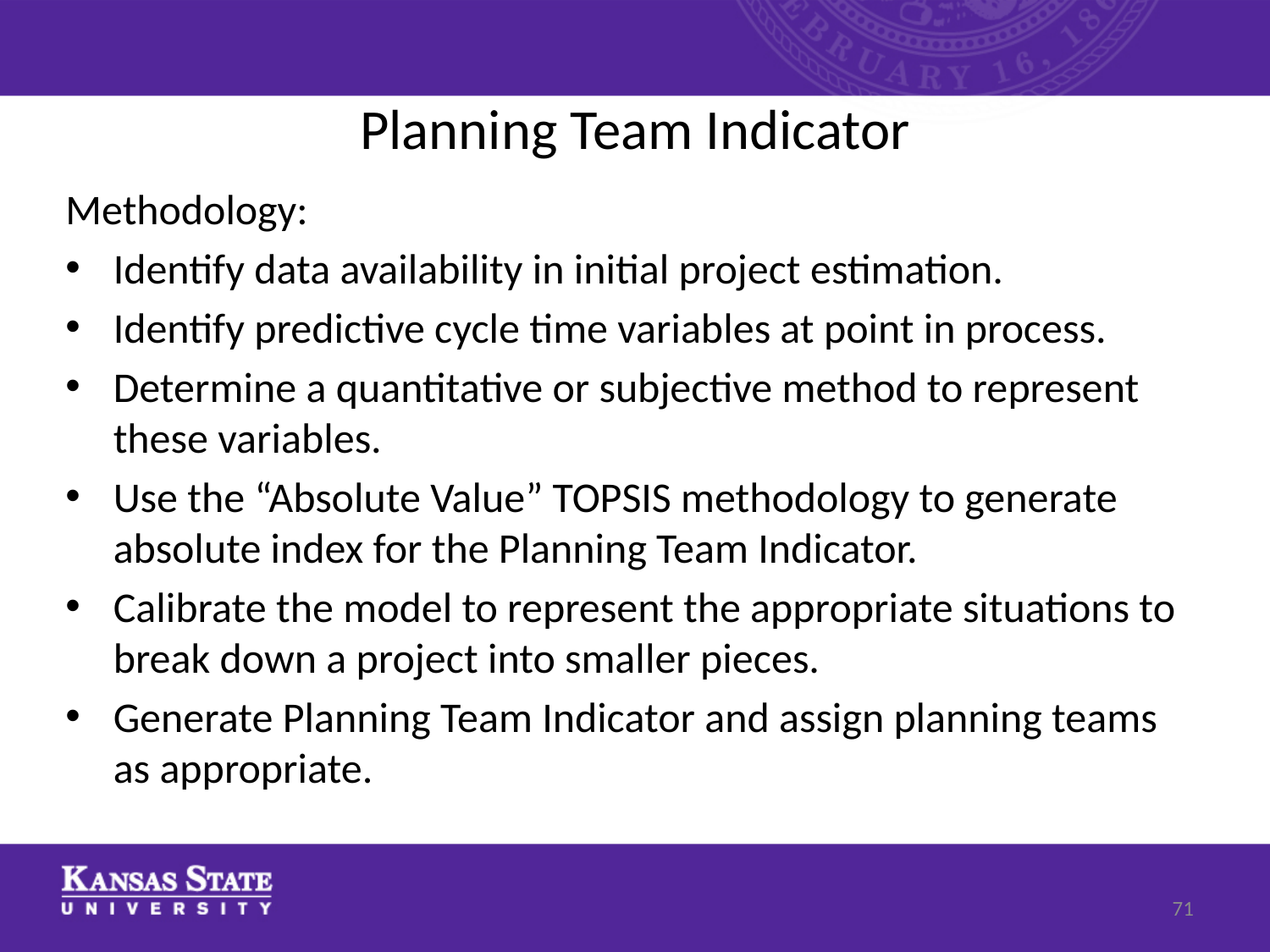

# Planning Team Indicator
Methodology:
Identify data availability in initial project estimation.
Identify predictive cycle time variables at point in process.
Determine a quantitative or subjective method to represent these variables.
Use the “Absolute Value” TOPSIS methodology to generate absolute index for the Planning Team Indicator.
Calibrate the model to represent the appropriate situations to break down a project into smaller pieces.
Generate Planning Team Indicator and assign planning teams as appropriate.
71